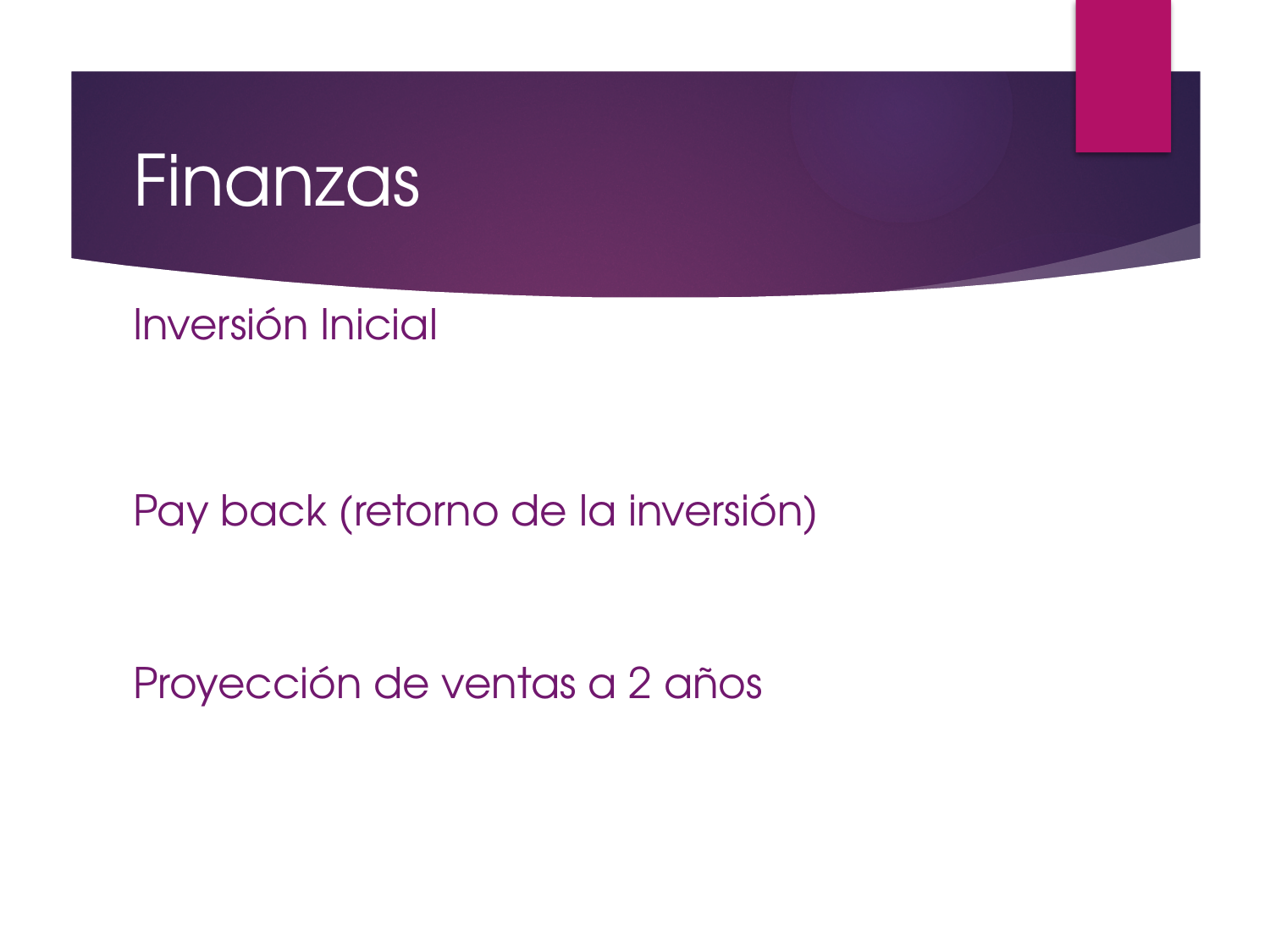

# Finanzas
Inversión Inicial
Pay back (retorno de la inversión)
Proyección de ventas a 2 años